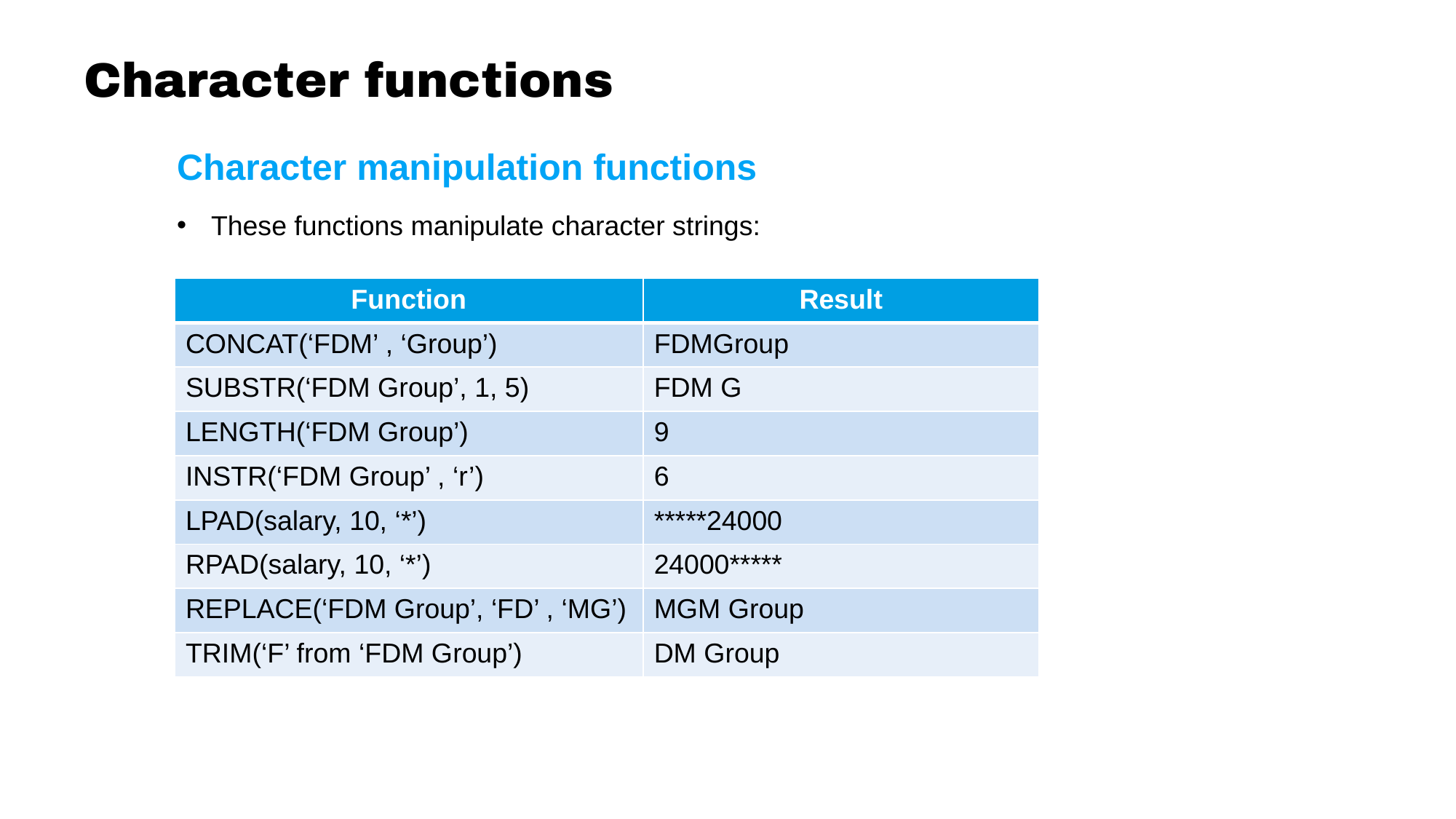

Character functions
Character manipulation functions

# These functions manipulate character strings:
| Function | Result |
| --- | --- |
| CONCAT(‘FDM’ , ‘Group’) | FDMGroup |
| SUBSTR(‘FDM Group’, 1, 5) | FDM G |
| LENGTH(‘FDM Group’) | 9 |
| INSTR(‘FDM Group’ , ‘r’) | 6 |
| LPAD(salary, 10, ‘\*’) | \*\*\*\*\*24000 |
| RPAD(salary, 10, ‘\*’) | 24000\*\*\*\*\* |
| REPLACE(‘FDM Group’, ‘FD’ , ‘MG’) | MGM Group |
| TRIM(‘F’ from ‘FDM Group’) | DM Group |